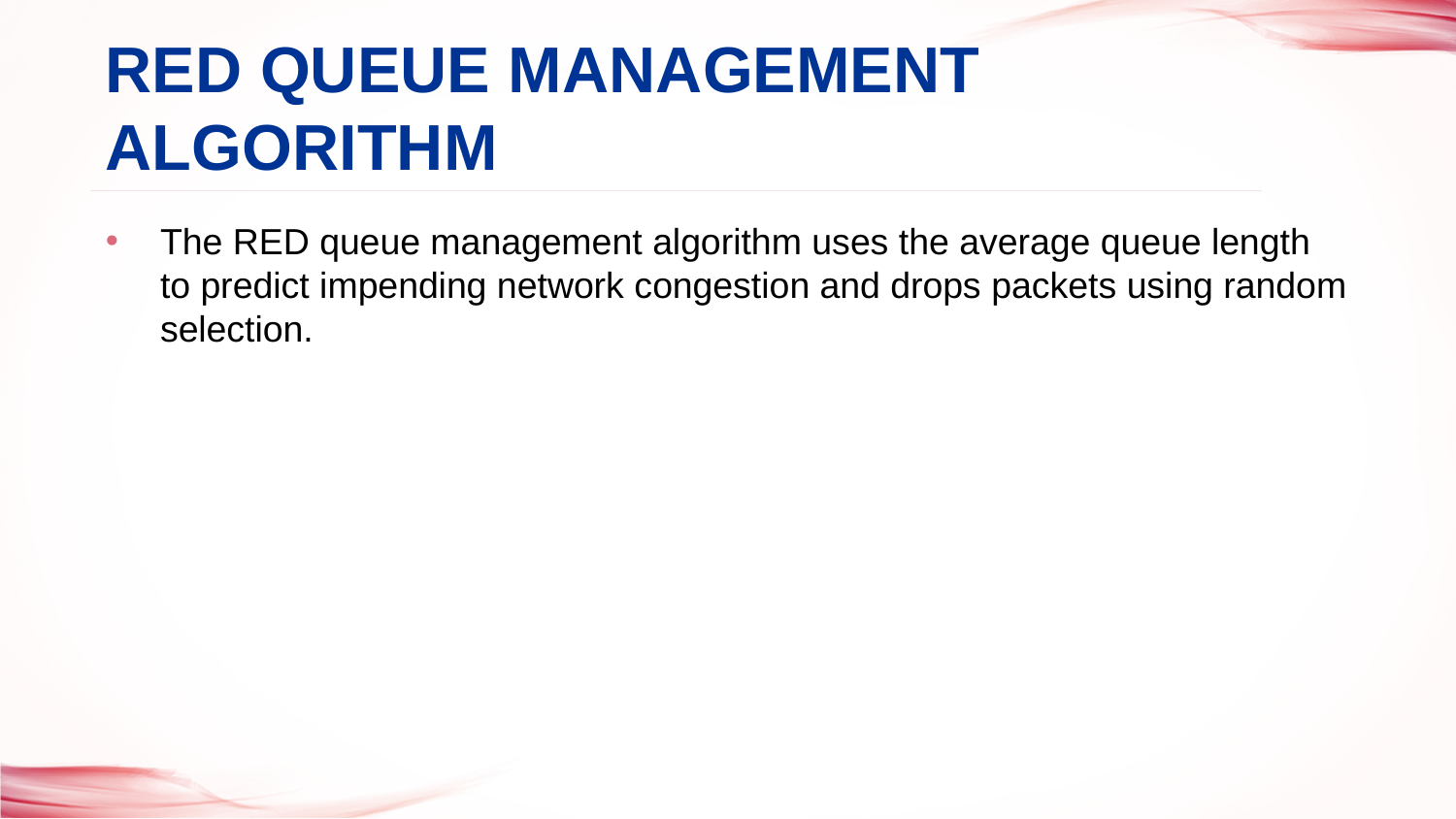

RED Queue Management Algorithm
# The RED queue management algorithm uses the average queue length to predict impending network congestion and drops packets using random selection.